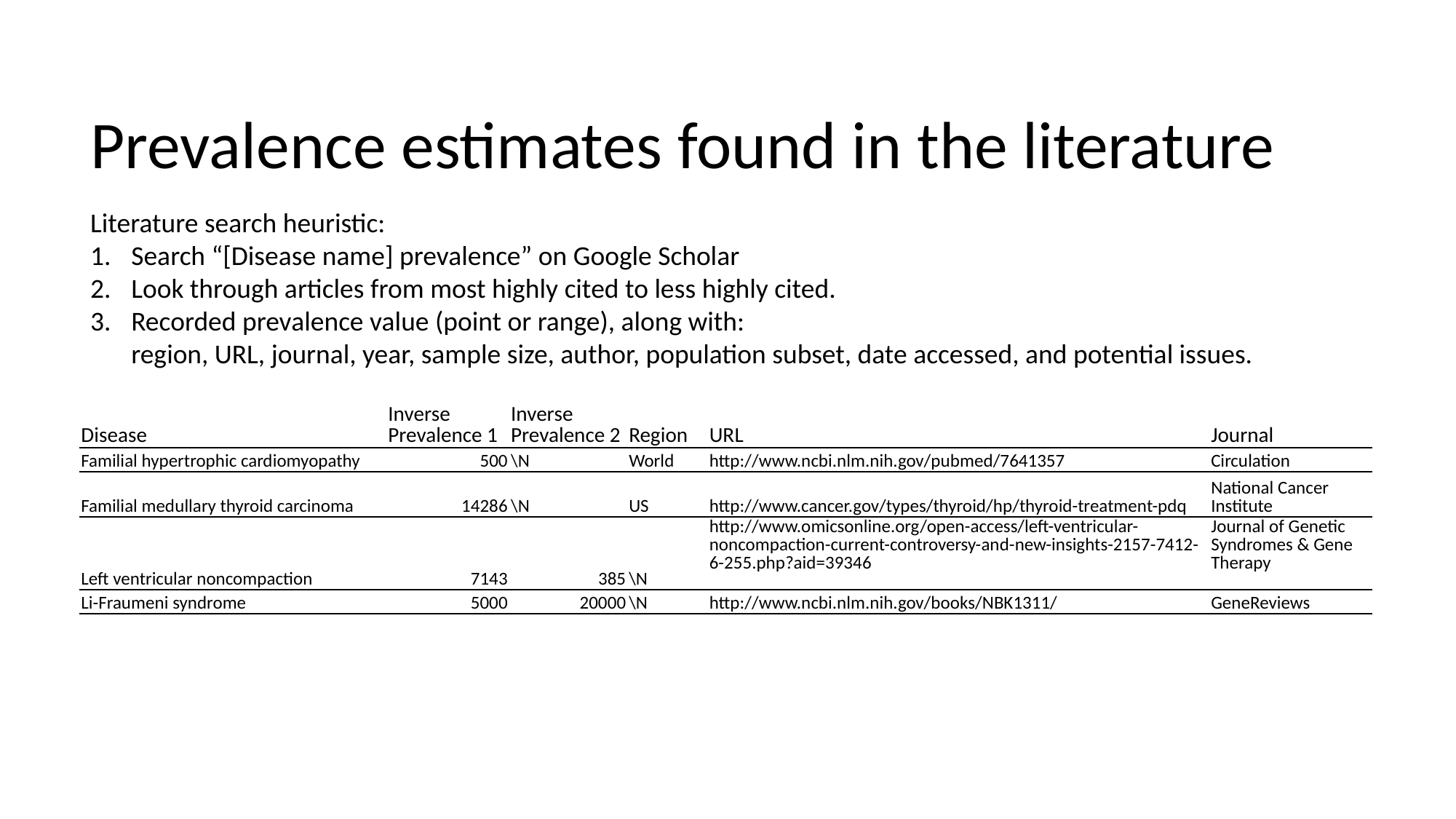

# Prevalence estimates found in the literature
Literature search heuristic:
Search “[Disease name] prevalence” on Google Scholar
Look through articles from most highly cited to less highly cited.
Recorded prevalence value (point or range), along with:
region, URL, journal, year, sample size, author, population subset, date accessed, and potential issues.
| Disease | Inverse Prevalence 1 | Inverse Prevalence 2 | Region | URL | Journal |
| --- | --- | --- | --- | --- | --- |
| Familial hypertrophic cardiomyopathy | 500 | \N | World | http://www.ncbi.nlm.nih.gov/pubmed/7641357 | Circulation |
| Familial medullary thyroid carcinoma | 14286 | \N | US | http://www.cancer.gov/types/thyroid/hp/thyroid-treatment-pdq | National Cancer Institute |
| Left ventricular noncompaction | 7143 | 385 | \N | http://www.omicsonline.org/open-access/left-ventricular-noncompaction-current-controversy-and-new-insights-2157-7412-6-255.php?aid=39346 | Journal of Genetic Syndromes & Gene Therapy |
| Li-Fraumeni syndrome | 5000 | 20000 | \N | http://www.ncbi.nlm.nih.gov/books/NBK1311/ | GeneReviews |